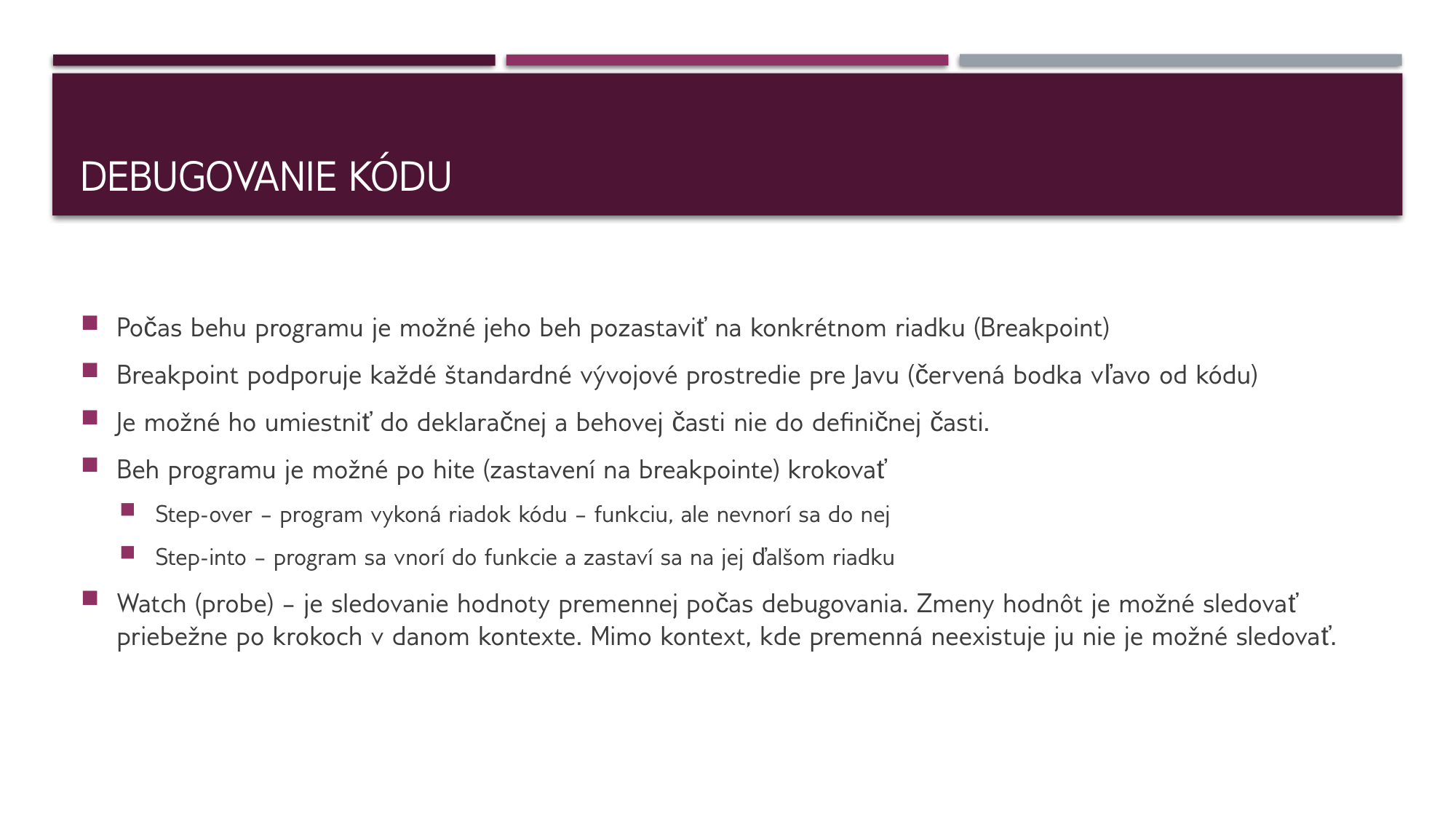

# Debugovanie kódu
Počas behu programu je možné jeho beh pozastaviť na konkrétnom riadku (Breakpoint)
Breakpoint podporuje každé štandardné vývojové prostredie pre Javu (červená bodka vľavo od kódu)
Je možné ho umiestniť do deklaračnej a behovej časti nie do definičnej časti.
Beh programu je možné po hite (zastavení na breakpointe) krokovať
Step-over – program vykoná riadok kódu – funkciu, ale nevnorí sa do nej
Step-into – program sa vnorí do funkcie a zastaví sa na jej ďalšom riadku
Watch (probe) – je sledovanie hodnoty premennej počas debugovania. Zmeny hodnôt je možné sledovať priebežne po krokoch v danom kontexte. Mimo kontext, kde premenná neexistuje ju nie je možné sledovať.